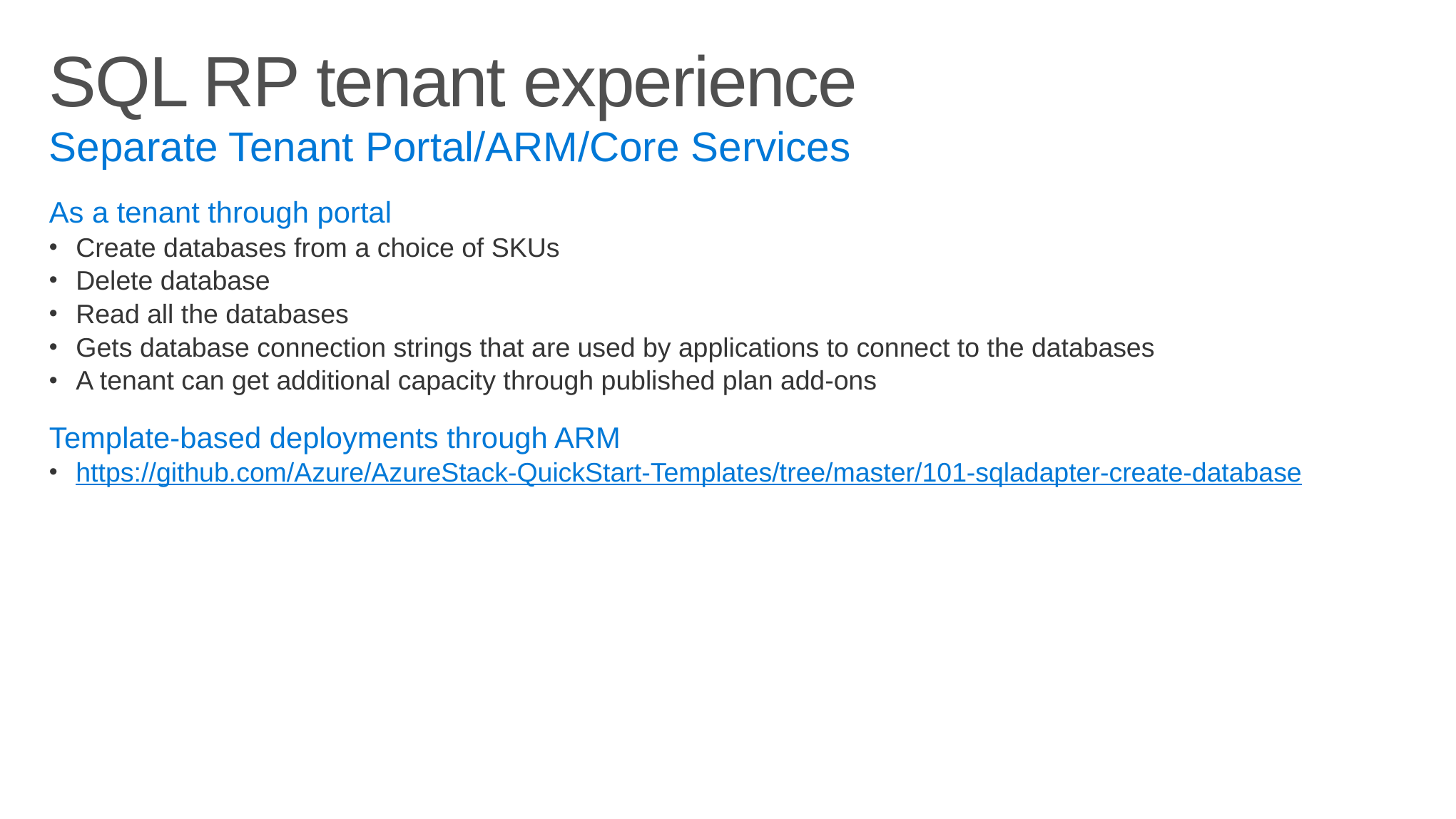

# SQL RP tenant experience
Separate Tenant Portal/ARM/Core Services

As a tenant through portal
Create databases from a choice of SKUs
Delete database
Read all the databases
Gets database connection strings that are used by applications to connect to the databases
A tenant can get additional capacity through published plan add-ons

Template-based deployments through ARM
https://github.com/Azure/AzureStack-QuickStart-Templates/tree/master/101-sqladapter-create-database